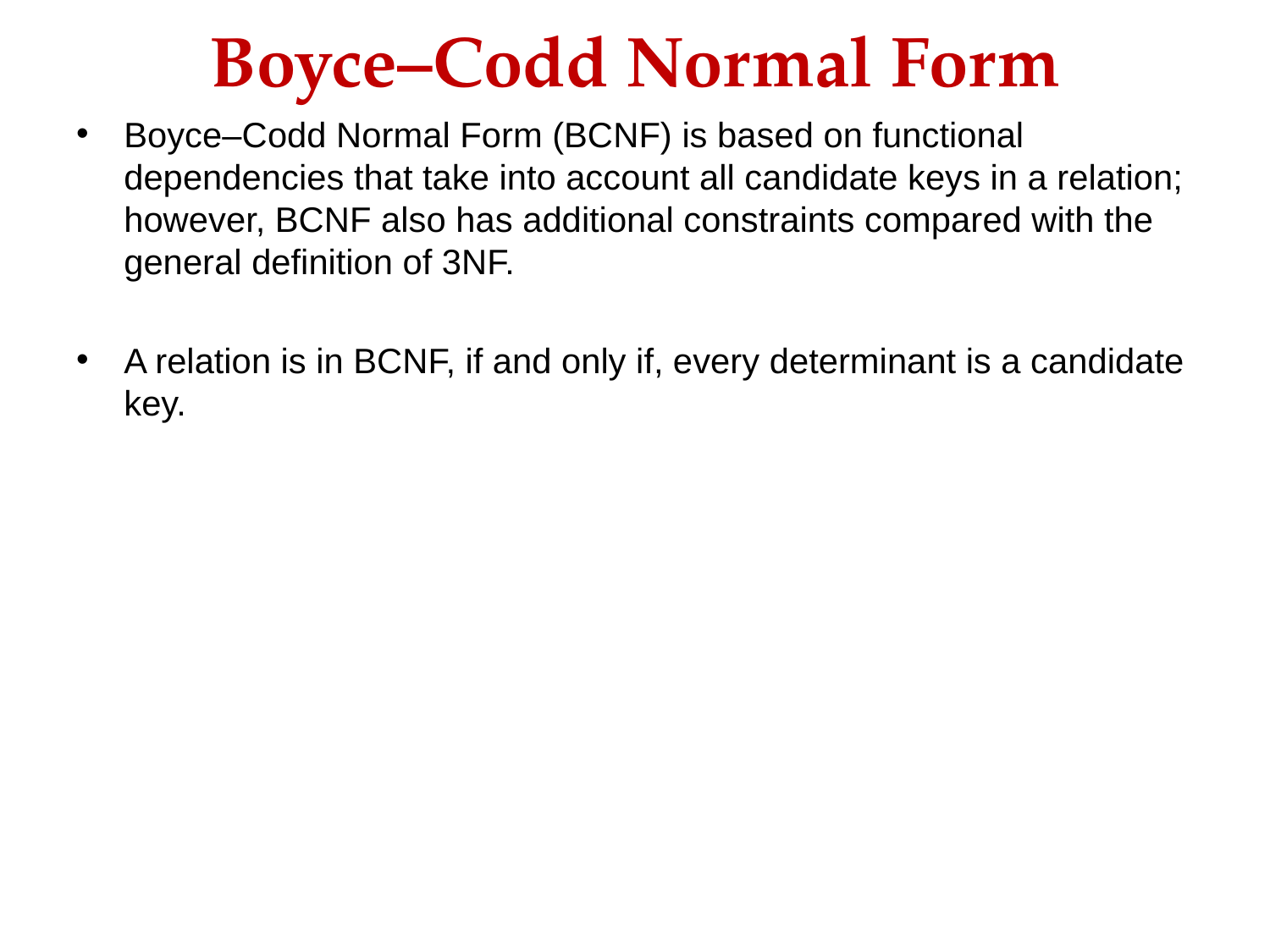

# Boyce–Codd Normal Form
Boyce–Codd Normal Form (BCNF) is based on functional dependencies that take into account all candidate keys in a relation; however, BCNF also has additional constraints compared with the general definition of 3NF.

A relation is in BCNF, if and only if, every determinant is a candidate key.